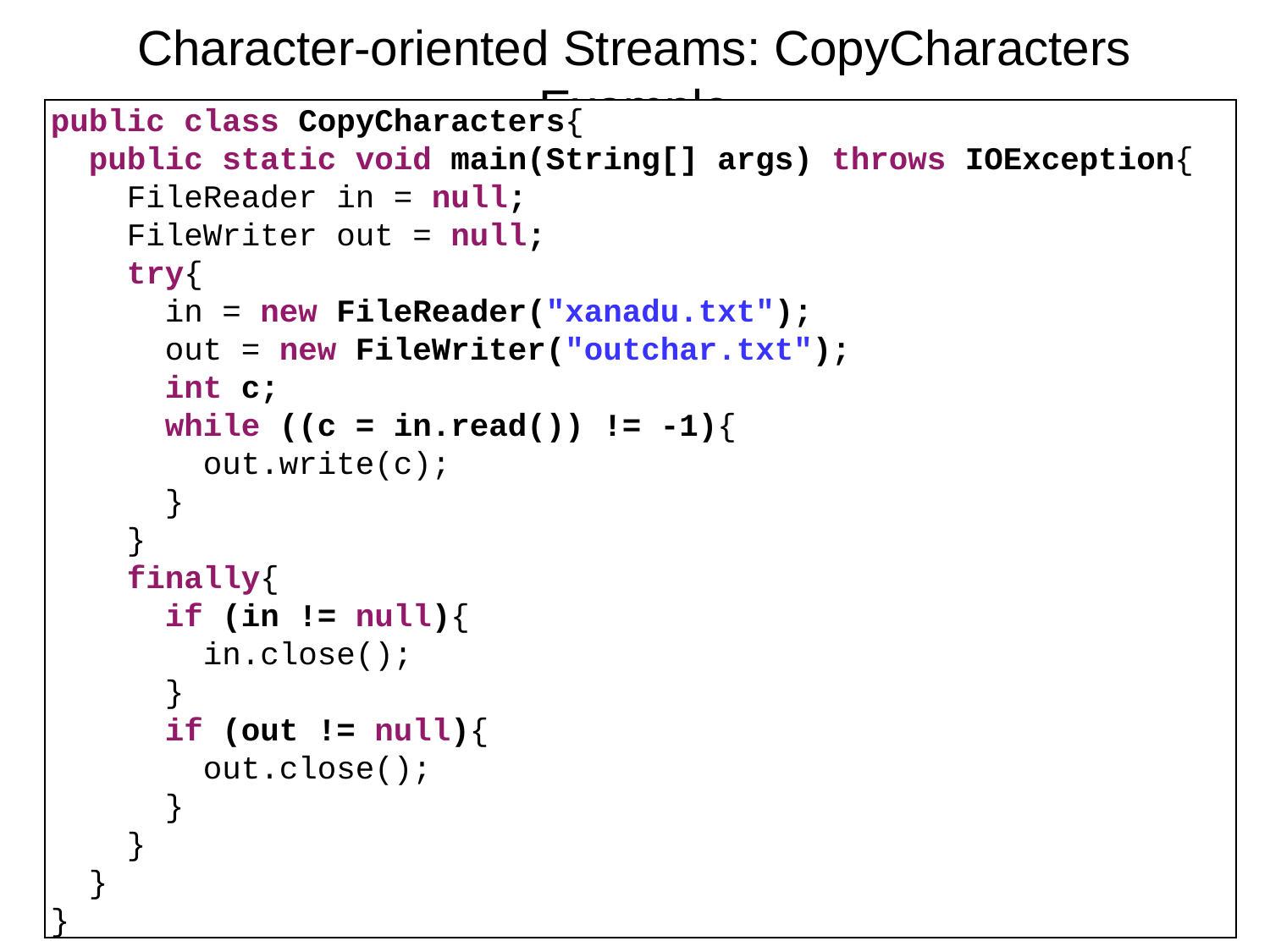

# Character-oriented Streams: CopyCharacters Example
public class CopyCharacters{
  public static void main(String[] args) throws IOException{
    FileReader in = null;
    FileWriter out = null;
    try{
      in = new FileReader("xanadu.txt");
      out = new FileWriter("outchar.txt");
      int c;
      while ((c = in.read()) != -1){
        out.write(c);
      }
    }
    finally{
      if (in != null){
        in.close();
      }
      if (out != null){
        out.close();
      }
    }
  }
}